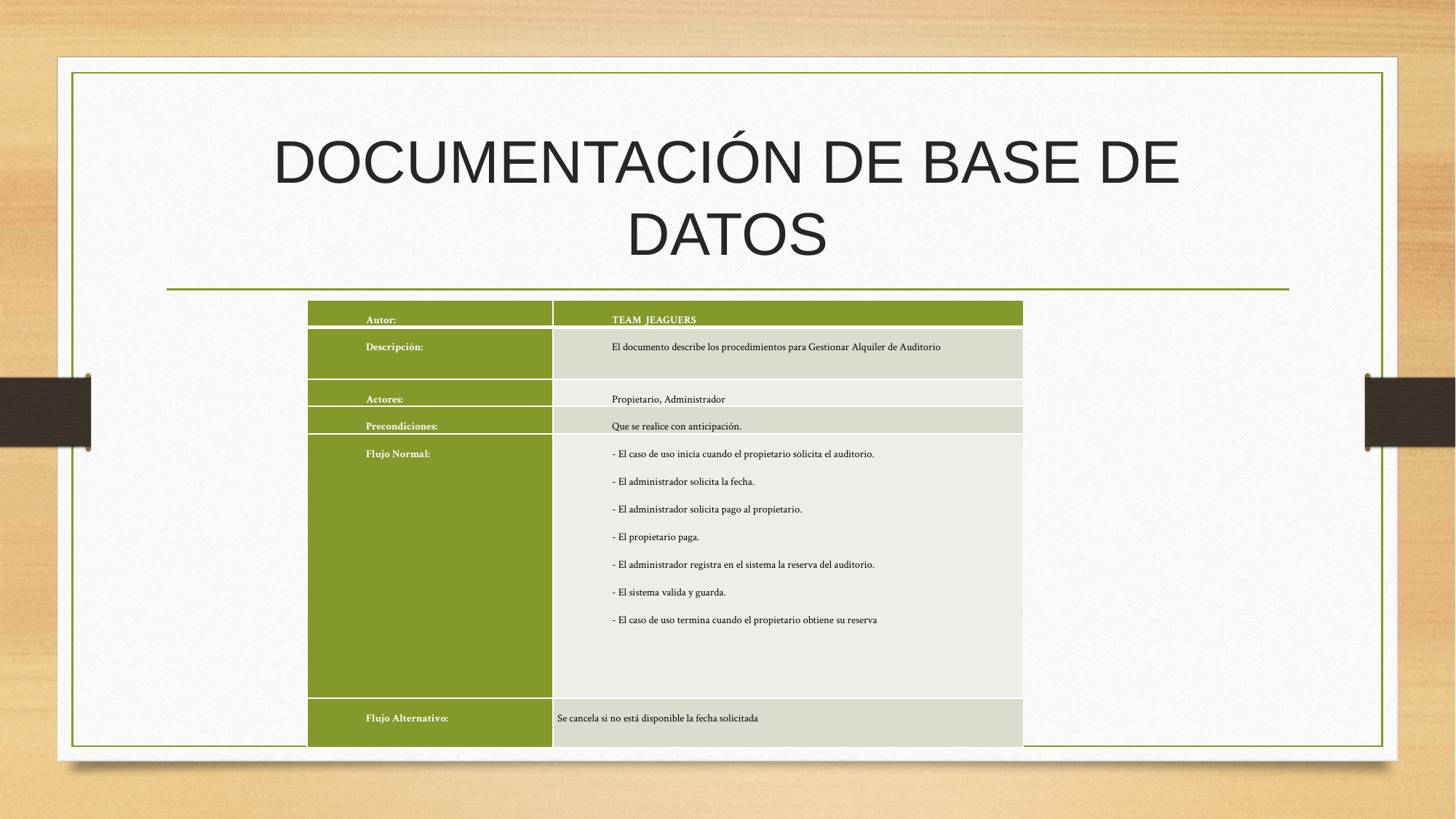

# DOCUMENTACIÓN DE BASE DE DATOS
| Autor: | TEAM JEAGUERS |
| --- | --- |
| Descripción: | El documento describe los procedimientos para Gestionar Alquiler de Auditorio |
| Actores: | Propietario, Administrador |
| Precondiciones: | Que se realice con anticipación. |
| Flujo Normal: | - El caso de uso inicia cuando el propietario solicita el auditorio. - El administrador solicita la fecha. - El administrador solicita pago al propietario. - El propietario paga. - El administrador registra en el sistema la reserva del auditorio. - El sistema valida y guarda. - El caso de uso termina cuando el propietario obtiene su reserva |
| Flujo Alternativo: | Se cancela si no está disponible la fecha solicitada |